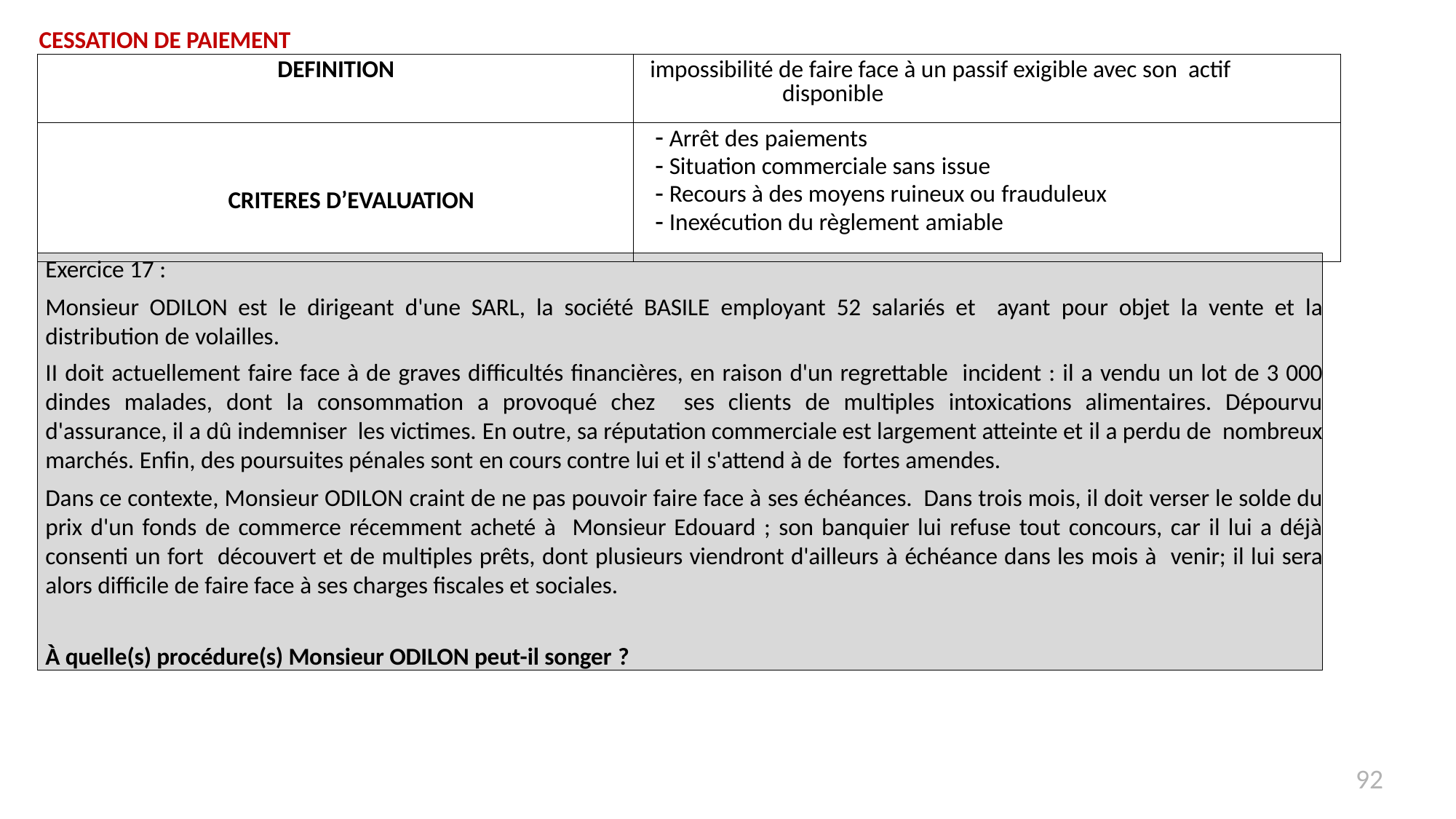

CESSATION DE PAIEMENT
| DEFINITION | impossibilité de faire face à un passif exigible avec son actif disponible |
| --- | --- |
| CRITERES D’EVALUATION | Arrêt des paiements Situation commerciale sans issue Recours à des moyens ruineux ou frauduleux Inexécution du règlement amiable |
Exercice 17 :
Monsieur ODILON est le dirigeant d'une SARL, la société BASILE employant 52 salariés et  ayant pour objet la vente et la distribution de volailles.
II doit actuellement faire face à de graves difficultés financières, en raison d'un regrettable  incident : il a vendu un lot de 3 000 dindes malades, dont la consommation a provoqué chez  ses clients de multiples intoxications alimentaires. Dépourvu d'assurance, il a dû indemniser  les victimes. En outre, sa réputation commerciale est largement atteinte et il a perdu de  nombreux marchés. Enfin, des poursuites pénales sont en cours contre lui et il s'attend à de  fortes amendes.
Dans ce contexte, Monsieur ODILON craint de ne pas pouvoir faire face à ses échéances.  Dans trois mois, il doit verser le solde du prix d'un fonds de commerce récemment acheté à  Monsieur Edouard ; son banquier lui refuse tout concours, car il lui a déjà consenti un fort  découvert et de multiples prêts, dont plusieurs viendront d'ailleurs à échéance dans les mois à  venir; il lui sera alors difficile de faire face à ses charges fiscales et sociales.

À quelle(s) procédure(s) Monsieur ODILON peut-il songer ?

92